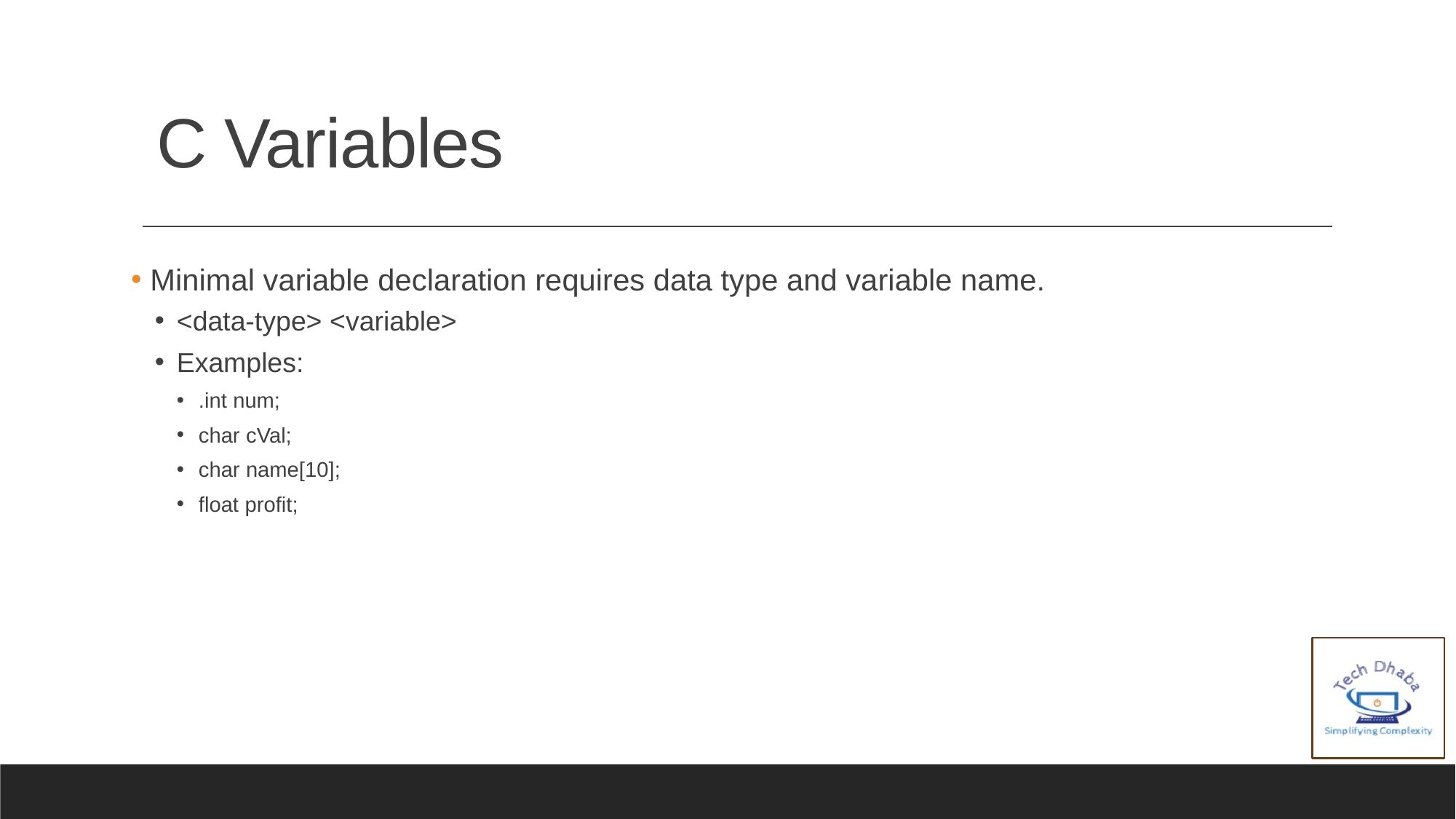

# C Variables
 Minimal variable declaration requires data type and variable name.
<data-type> <variable>
Examples:
.int num;
char cVal;
char name[10];
float profit;